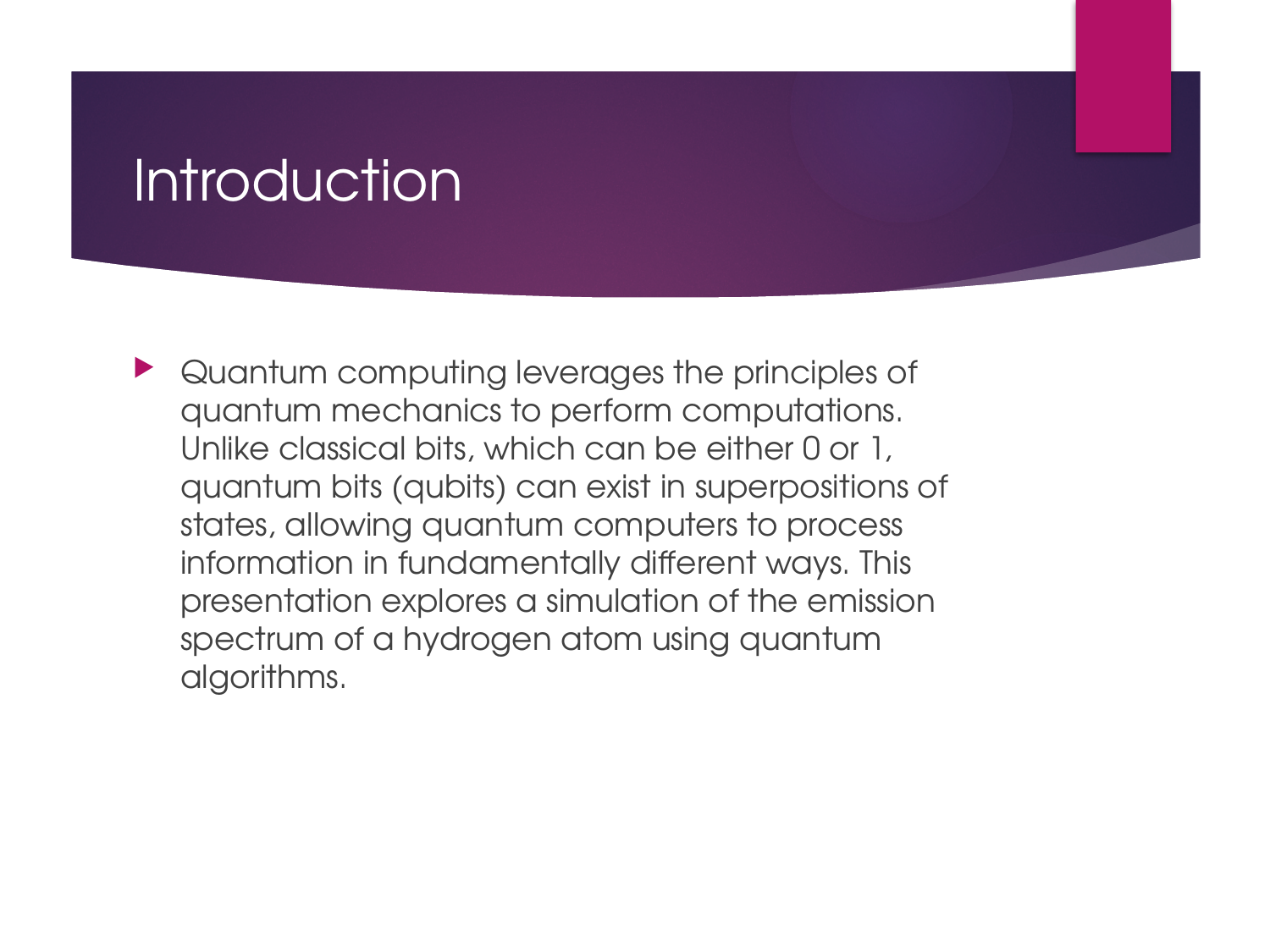

# Introduction
Quantum computing leverages the principles of quantum mechanics to perform computations. Unlike classical bits, which can be either 0 or 1, quantum bits (qubits) can exist in superpositions of states, allowing quantum computers to process information in fundamentally different ways. This presentation explores a simulation of the emission spectrum of a hydrogen atom using quantum algorithms.